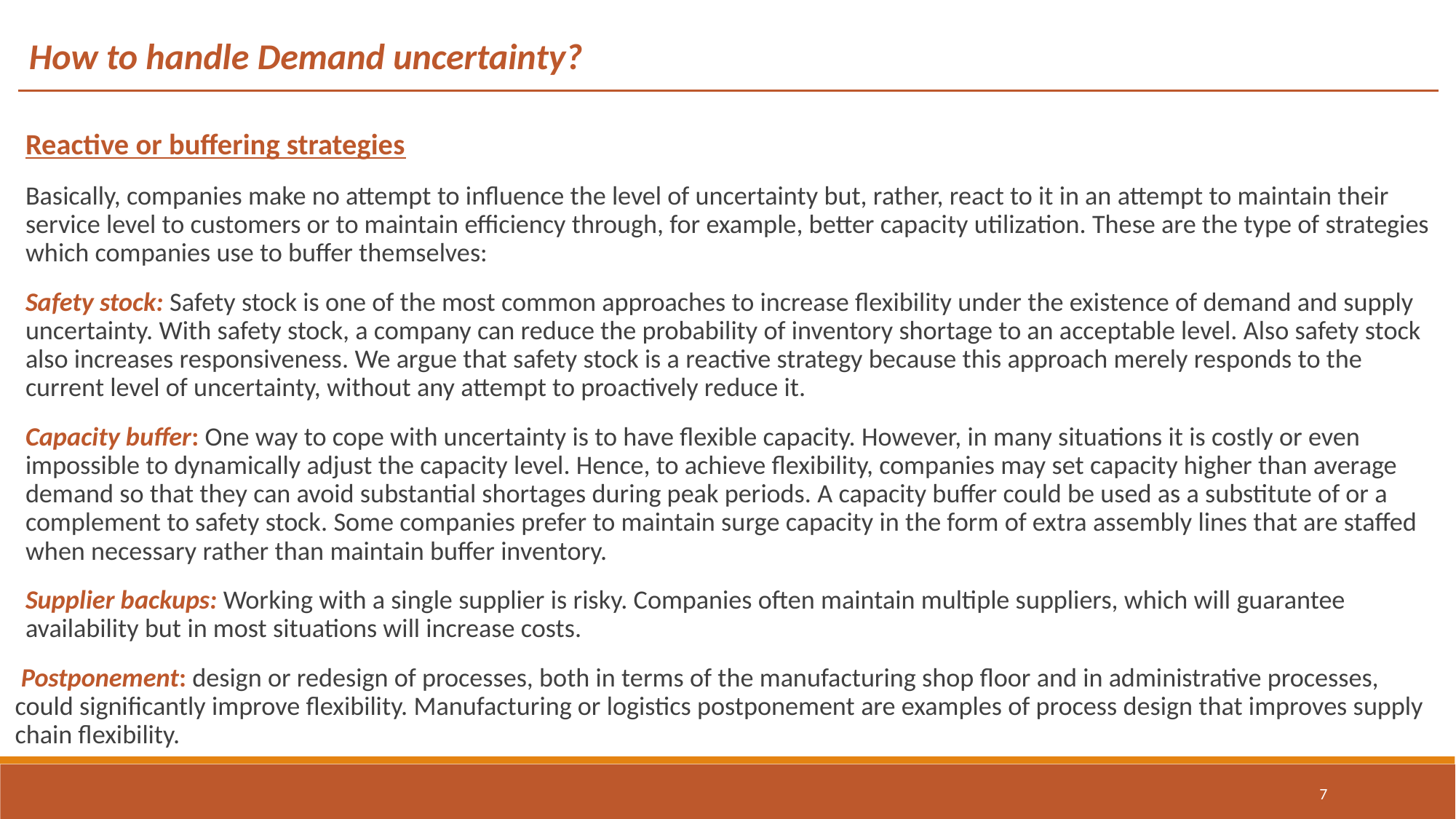

How to handle Demand uncertainty?
Reactive or buffering strategies
Basically, companies make no attempt to influence the level of uncertainty but, rather, react to it in an attempt to maintain their service level to customers or to maintain efficiency through, for example, better capacity utilization. These are the type of strategies which companies use to buffer themselves:
Safety stock: Safety stock is one of the most common approaches to increase flexibility under the existence of demand and supply uncertainty. With safety stock, a company can reduce the probability of inventory shortage to an acceptable level. Also safety stock also increases responsiveness. We argue that safety stock is a reactive strategy because this approach merely responds to the current level of uncertainty, without any attempt to proactively reduce it.
Capacity buffer: One way to cope with uncertainty is to have flexible capacity. However, in many situations it is costly or even impossible to dynamically adjust the capacity level. Hence, to achieve flexibility, companies may set capacity higher than average demand so that they can avoid substantial shortages during peak periods. A capacity buffer could be used as a substitute of or a complement to safety stock. Some companies prefer to maintain surge capacity in the form of extra assembly lines that are staffed when necessary rather than maintain buffer inventory.
Supplier backups: Working with a single supplier is risky. Companies often maintain multiple suppliers, which will guarantee availability but in most situations will increase costs.
 Postponement: design or redesign of processes, both in terms of the manufacturing shop floor and in administrative processes,    could significantly improve flexibility. Manufacturing or logistics postponement are examples of process design that improves supply chain flexibility.

7